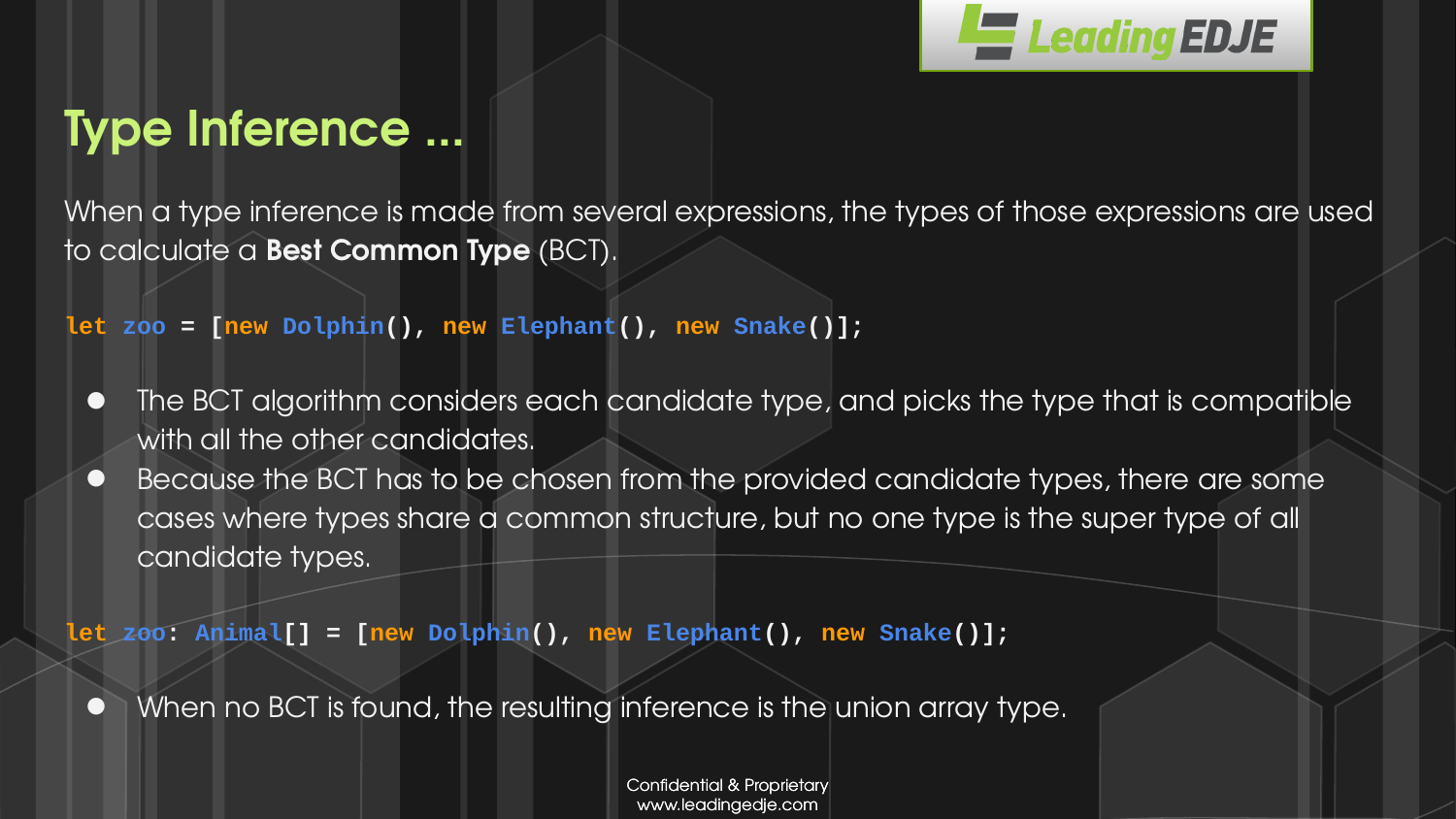

# Type Inference ...
When a type inference is made from several expressions, the types of those expressions are used to calculate a Best Common Type (BCT).

let zoo = [new Dolphin(), new Elephant(), new Snake()];

The BCT algorithm considers each candidate type, and picks the type that is compatible with all the other candidates.
Because the BCT has to be chosen from the provided candidate types, there are some cases where types share a common structure, but no one type is the super type of all candidate types.

let zoo: Animal[] = [new Dolphin(), new Elephant(), new Snake()];

When no BCT is found, the resulting inference is the union array type.